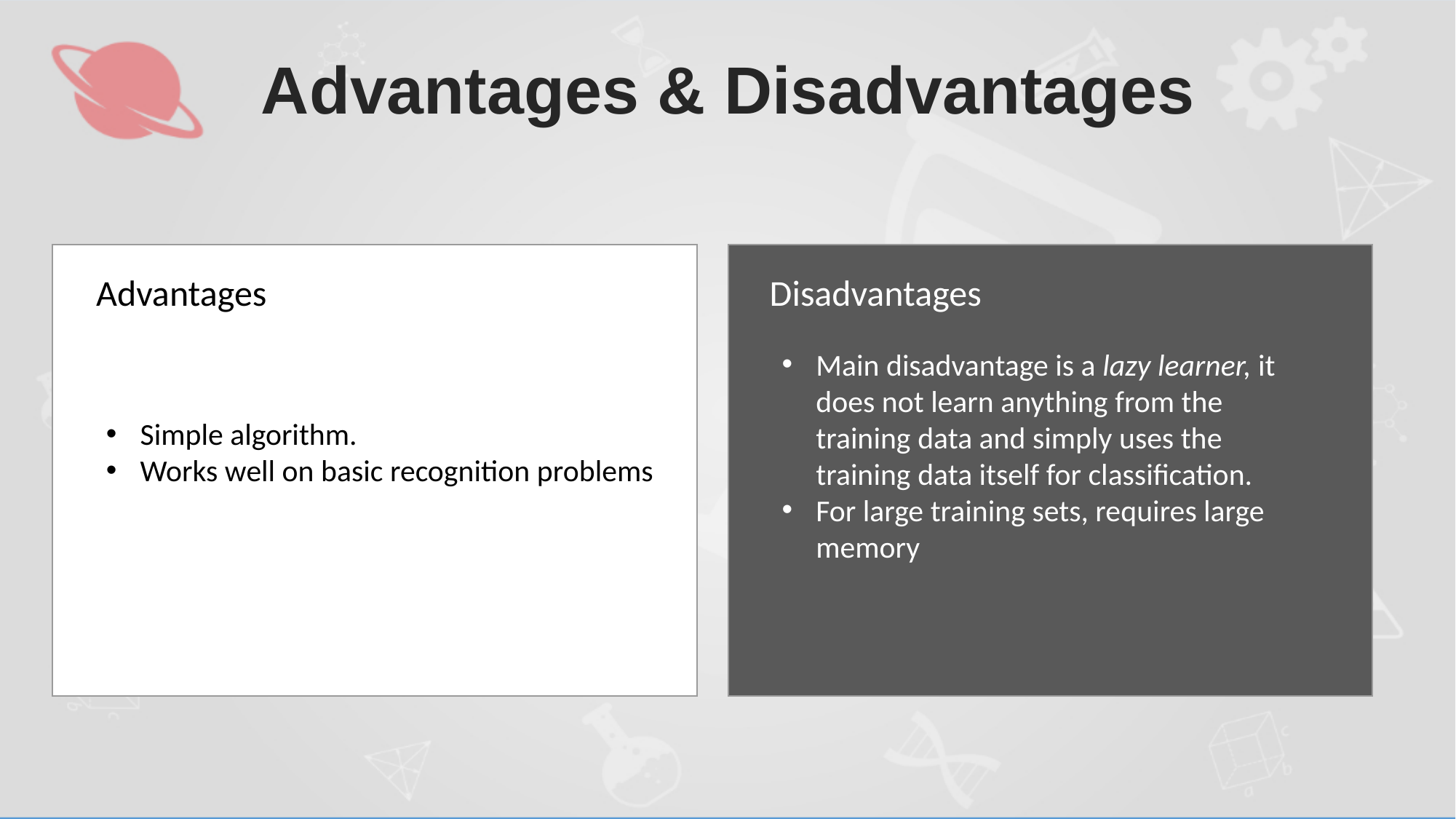

# Advantages & Disadvantages

Advantages
Disadvantages
Main disadvantage is a lazy learner, it does not learn anything from the training data and simply uses the training data itself for classification.
For large training sets, requires large memory
Simple algorithm.
Works well on basic recognition problems